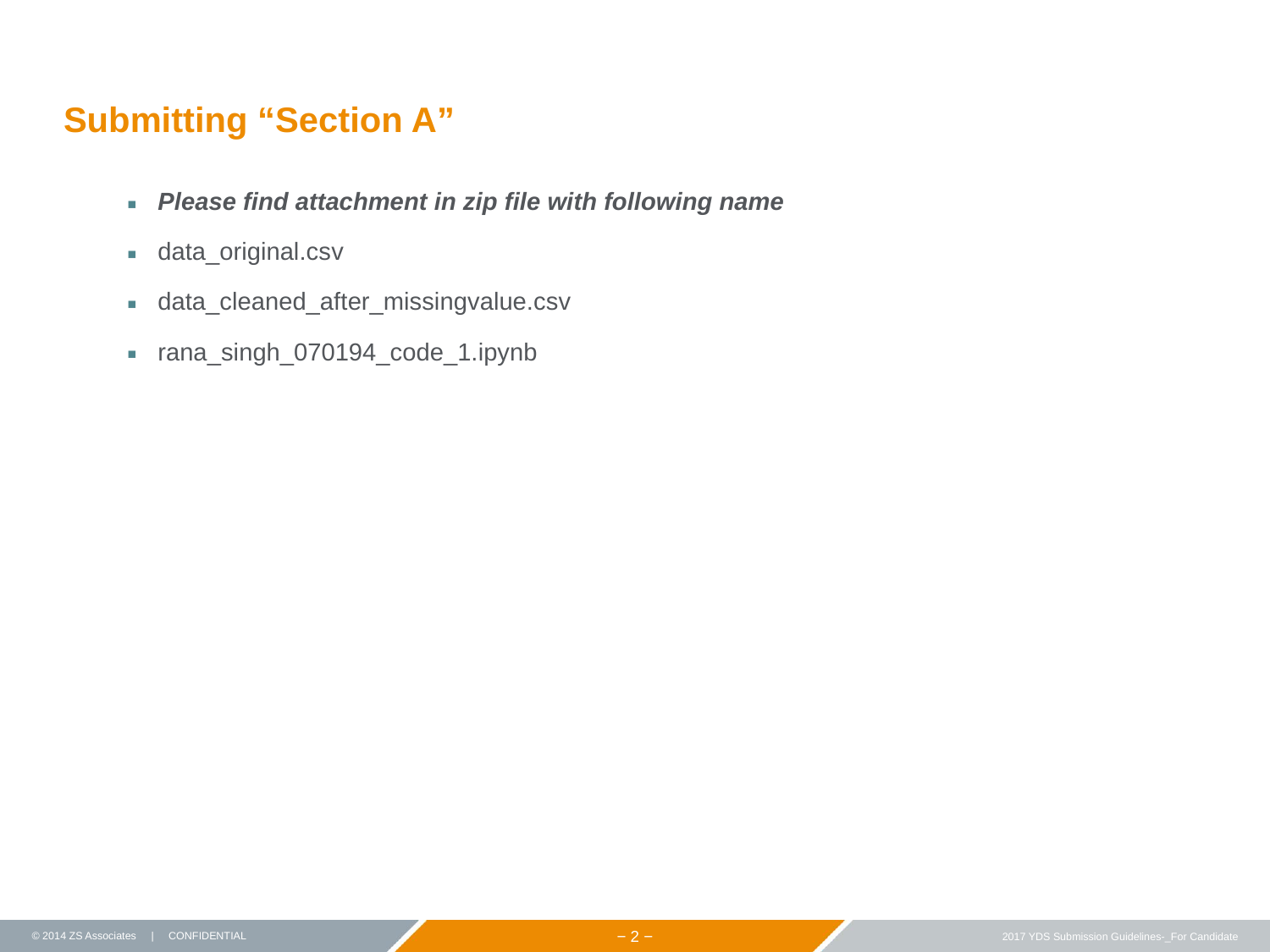

# Submitting “Section A”
Please find attachment in zip file with following name
data_original.csv
data_cleaned_after_missingvalue.csv
rana_singh_070194_code_1.ipynb